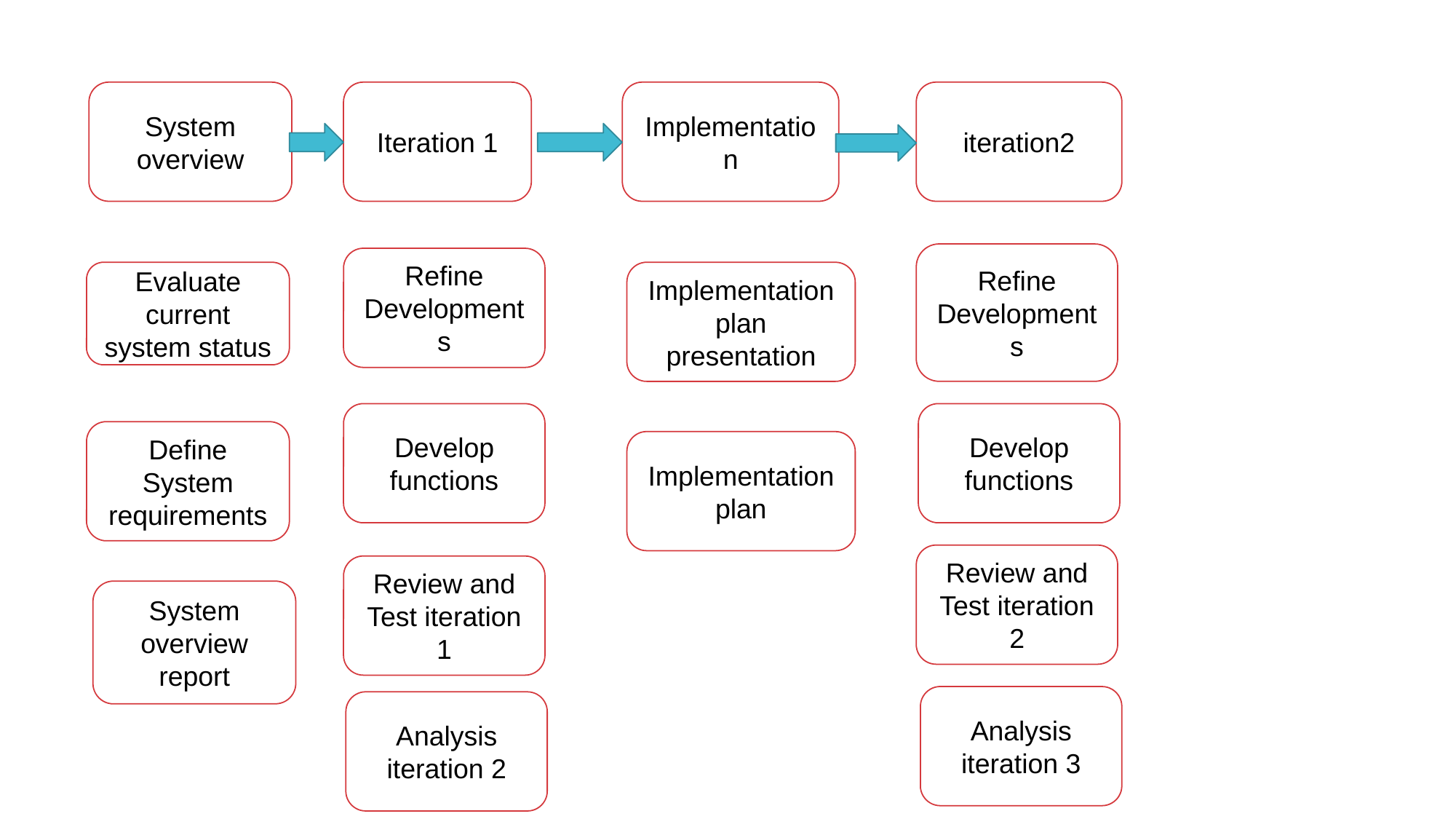

System overview
Implementation
iteration2
Iteration 1

Refine Developments
Refine Developments
Evaluate current system status
Implementation plan presentation
Develop functions
Develop functions
Define System requirements
Implementation plan
Review and Test iteration 2
Review and Test iteration 1
System overview
report
Analysis iteration 3
Analysis iteration 2